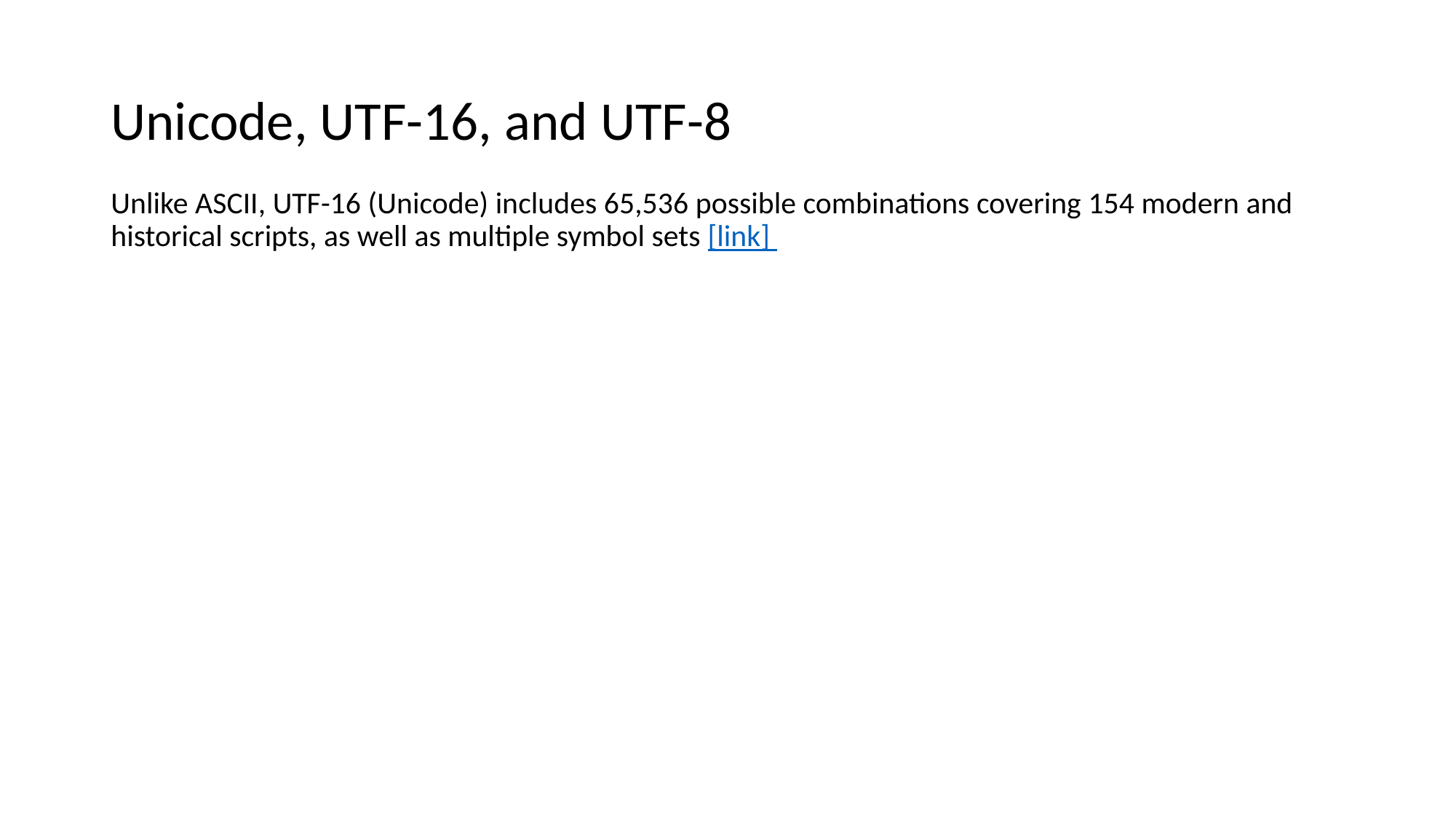

# Unicode, UTF-16, and UTF-8
Unlike ASCII, UTF-16 (Unicode) includes 65,536 possible combinations covering 154 modern and historical scripts, as well as multiple symbol sets [link]